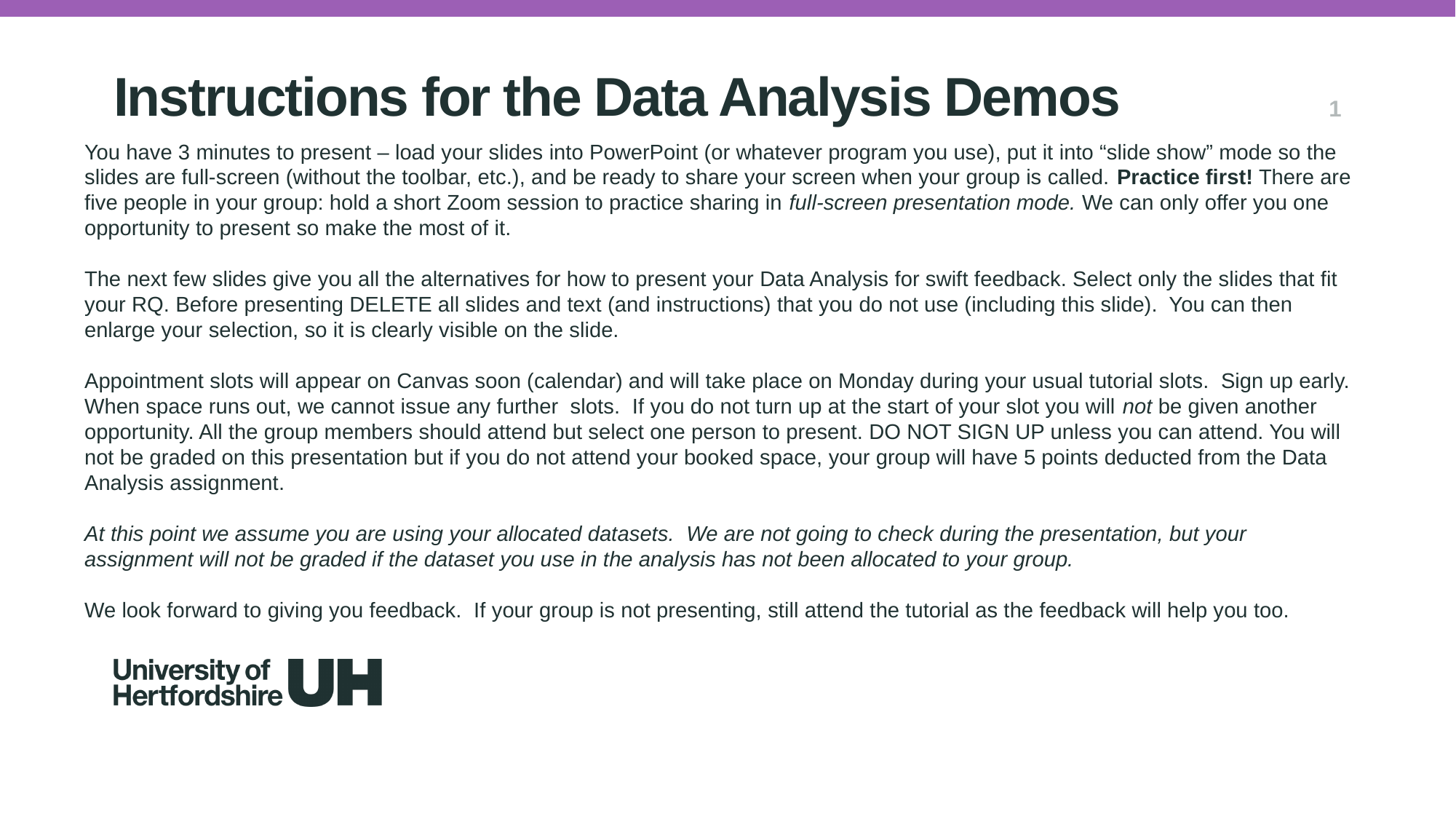

Instructions for the Data Analysis Demos
1
You have 3 minutes to present – load your slides into PowerPoint (or whatever program you use), put it into “slide show” mode so the slides are full-screen (without the toolbar, etc.), and be ready to share your screen when your group is called. Practice first! There are five people in your group: hold a short Zoom session to practice sharing in full-screen presentation mode. We can only offer you one opportunity to present so make the most of it.

The next few slides give you all the alternatives for how to present your Data Analysis for swift feedback. Select only the slides that fit your RQ. Before presenting DELETE all slides and text (and instructions) that you do not use (including this slide).  You can then enlarge your selection, so it is clearly visible on the slide.

Appointment slots will appear on Canvas soon (calendar) and will take place on Monday during your usual tutorial slots.  Sign up early.  When space runs out, we cannot issue any further  slots.  If you do not turn up at the start of your slot you will not be given another opportunity. All the group members should attend but select one person to present. DO NOT SIGN UP unless you can attend. You will not be graded on this presentation but if you do not attend your booked space, your group will have 5 points deducted from the Data Analysis assignment.

At this point we assume you are using your allocated datasets.  We are not going to check during the presentation, but your assignment will not be graded if the dataset you use in the analysis has not been allocated to your group.

We look forward to giving you feedback.  If your group is not presenting, still attend the tutorial as the feedback will help you too.